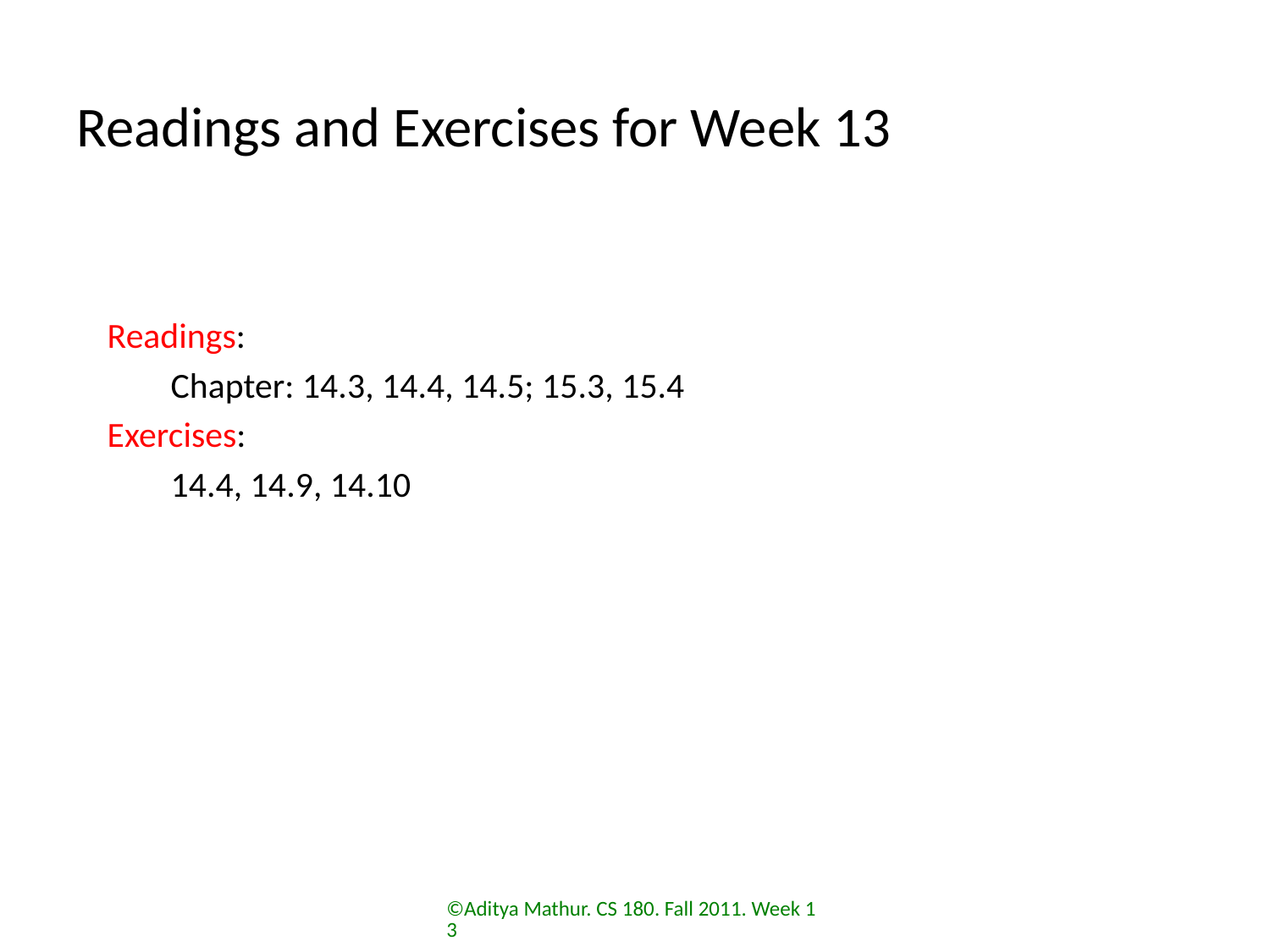

# Readings and Exercises for Week 13
Readings:
Chapter: 14.3, 14.4, 14.5; 15.3, 15.4
Exercises:
	14.4, 14.9, 14.10
©Aditya Mathur. CS 180. Fall 2011. Week 13